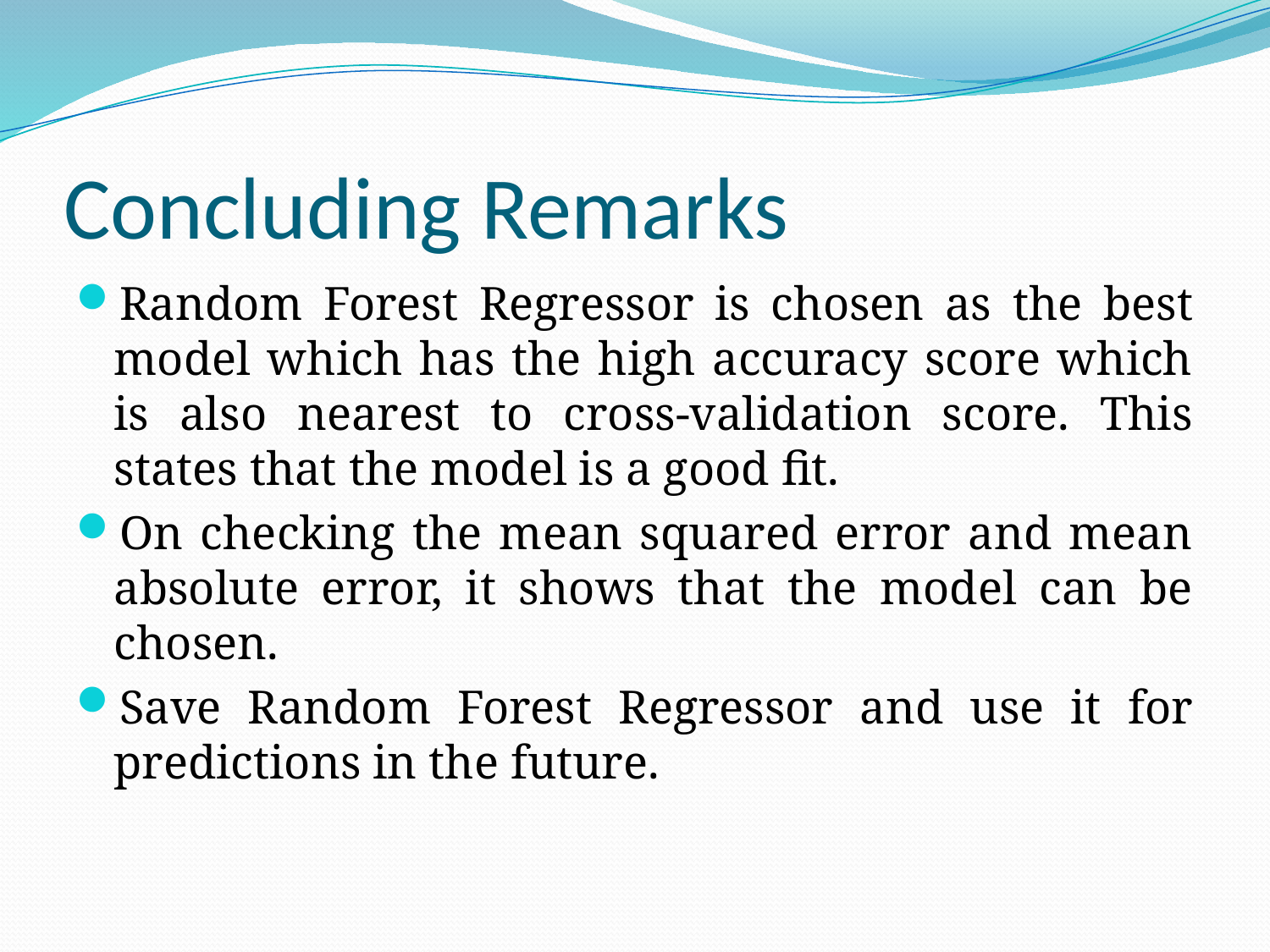

# Concluding Remarks
Random Forest Regressor is chosen as the best model which has the high accuracy score which is also nearest to cross-validation score. This states that the model is a good fit.
On checking the mean squared error and mean absolute error, it shows that the model can be chosen.
Save Random Forest Regressor and use it for predictions in the future.